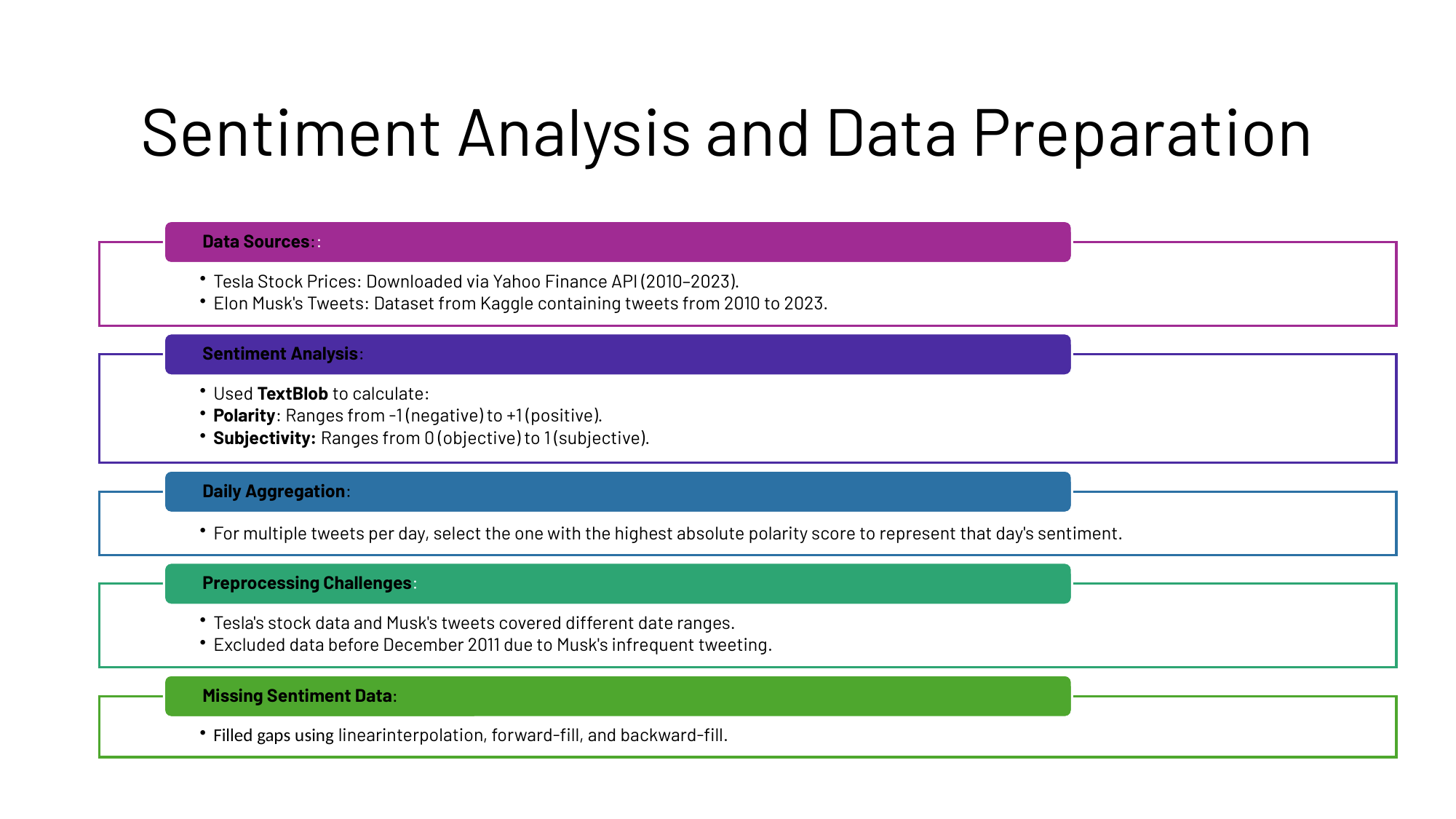

# Sentiment Analysis and Data Preparation
Tesla Stock Prices: Downloaded via Yahoo Finance API (2010–2023).
Elon Musk's Tweets: Dataset from Kaggle containing tweets from 2010 to 2023.
Data Sources::
Used TextBlob to calculate:
Polarity: Ranges from -1 (negative) to +1 (positive).
Subjectivity: Ranges from 0 (objective) to 1 (subjective).
Sentiment Analysis:
For multiple tweets per day, select the one with the highest absolute polarity score to represent that day's sentiment.
Daily Aggregation:
Tesla's stock data and Musk's tweets covered different date ranges.
Excluded data before December 2011 due to Musk's infrequent tweeting.
Preprocessing Challenges:
Filled gaps using linearinterpolation, forward-fill, and backward-fill.
Missing Sentiment Data: